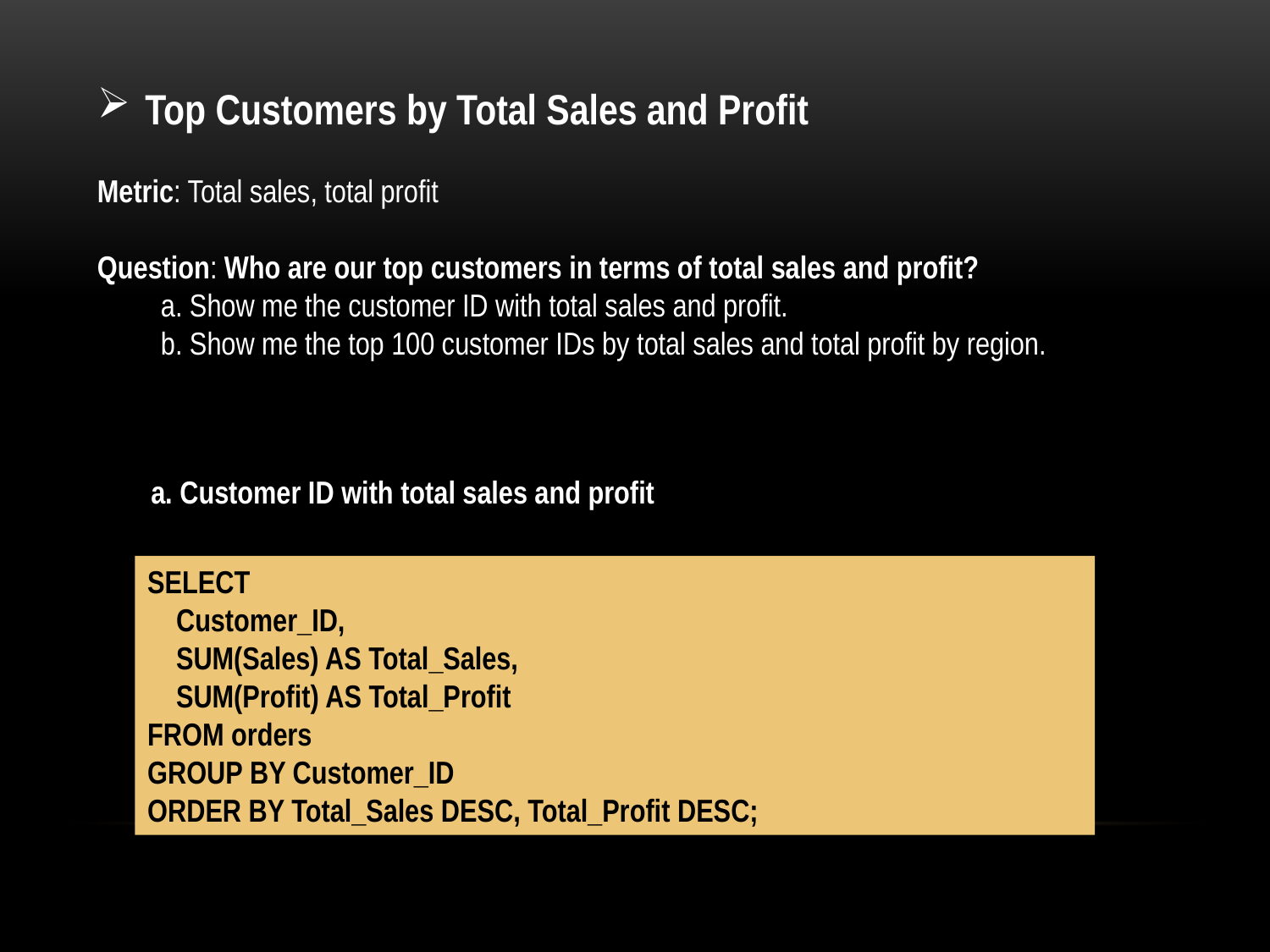

Top Customers by Total Sales and Profit

Metric: Total sales, total profit

Question: Who are our top customers in terms of total sales and profit?
a. Show me the customer ID with total sales and profit.
b. Show me the top 100 customer IDs by total sales and total profit by region.
a. Customer ID with total sales and profit
SELECT
    Customer_ID,
    SUM(Sales) AS Total_Sales,
    SUM(Profit) AS Total_Profit
FROM orders
GROUP BY Customer_ID
ORDER BY Total_Sales DESC, Total_Profit DESC;